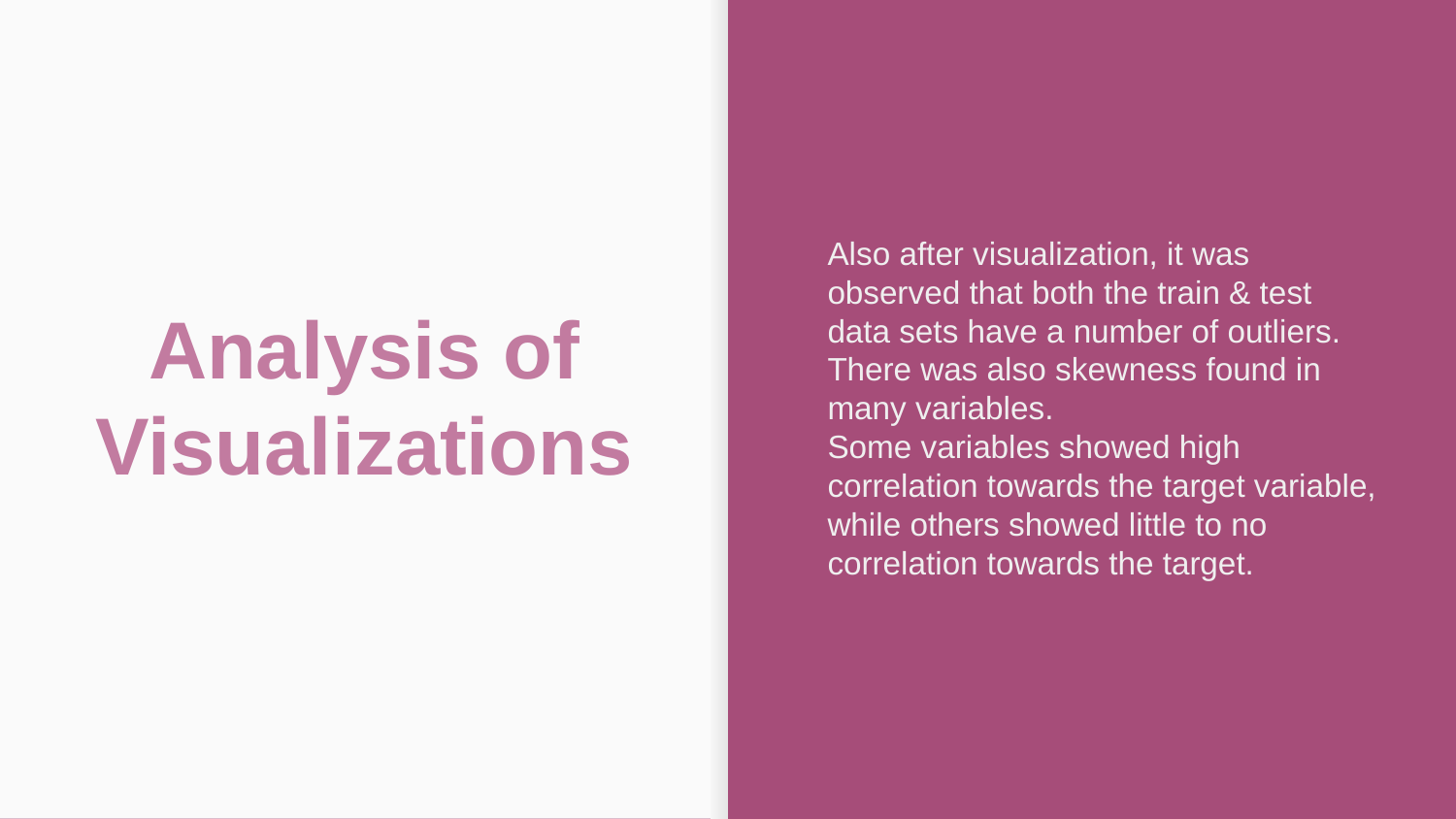

Also after visualization, it was observed that both the train & test data sets have a number of outliers.
There was also skewness found in many variables.
Some variables showed high correlation towards the target variable, while others showed little to no correlation towards the target.
Analysis of Visualizations